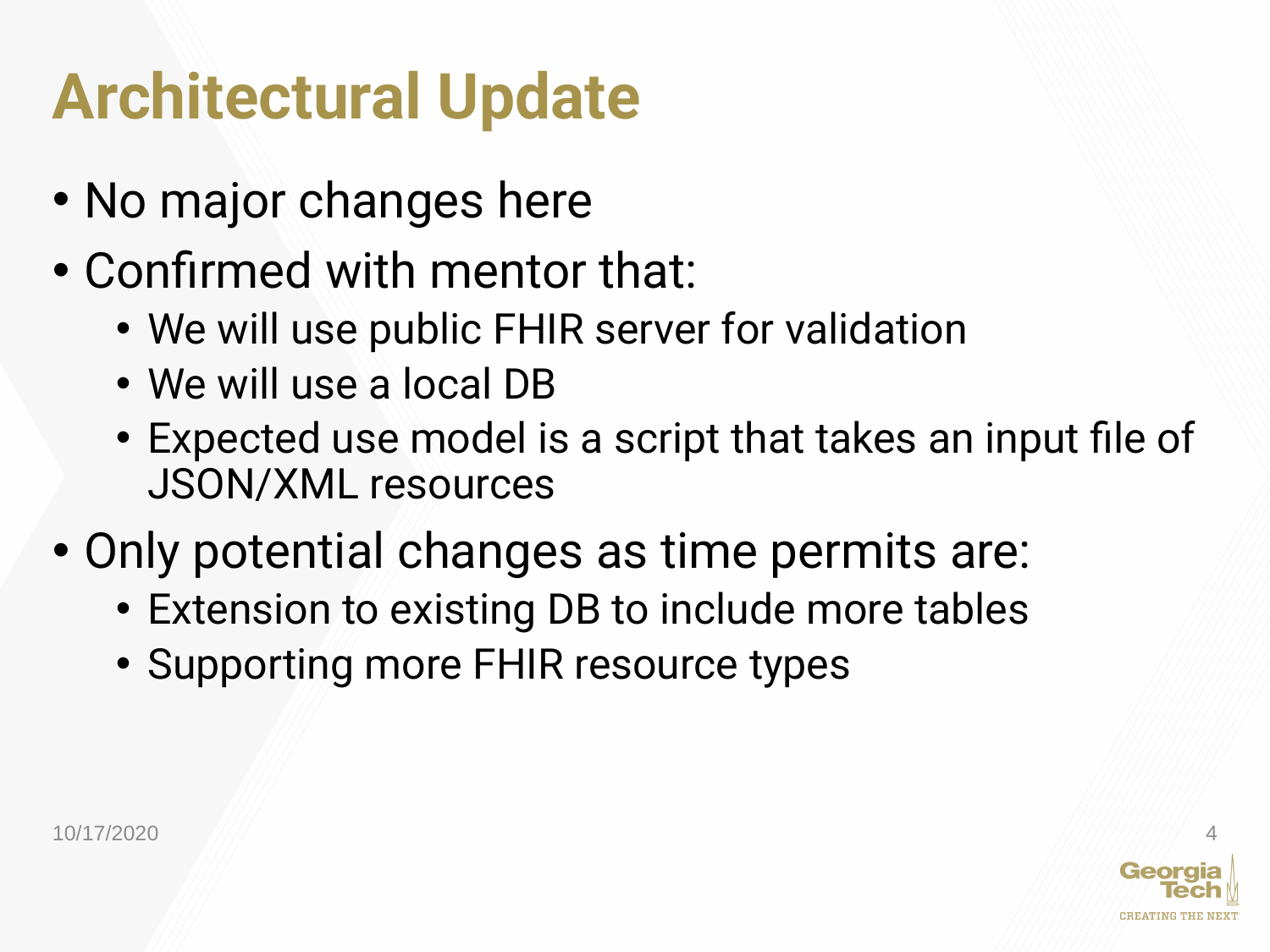

# Architectural Update
No major changes here
Confirmed with mentor that:
We will use public FHIR server for validation
We will use a local DB
Expected use model is a script that takes an input file of JSON/XML resources
Only potential changes as time permits are:
Extension to existing DB to include more tables
Supporting more FHIR resource types
10/17/2020
4